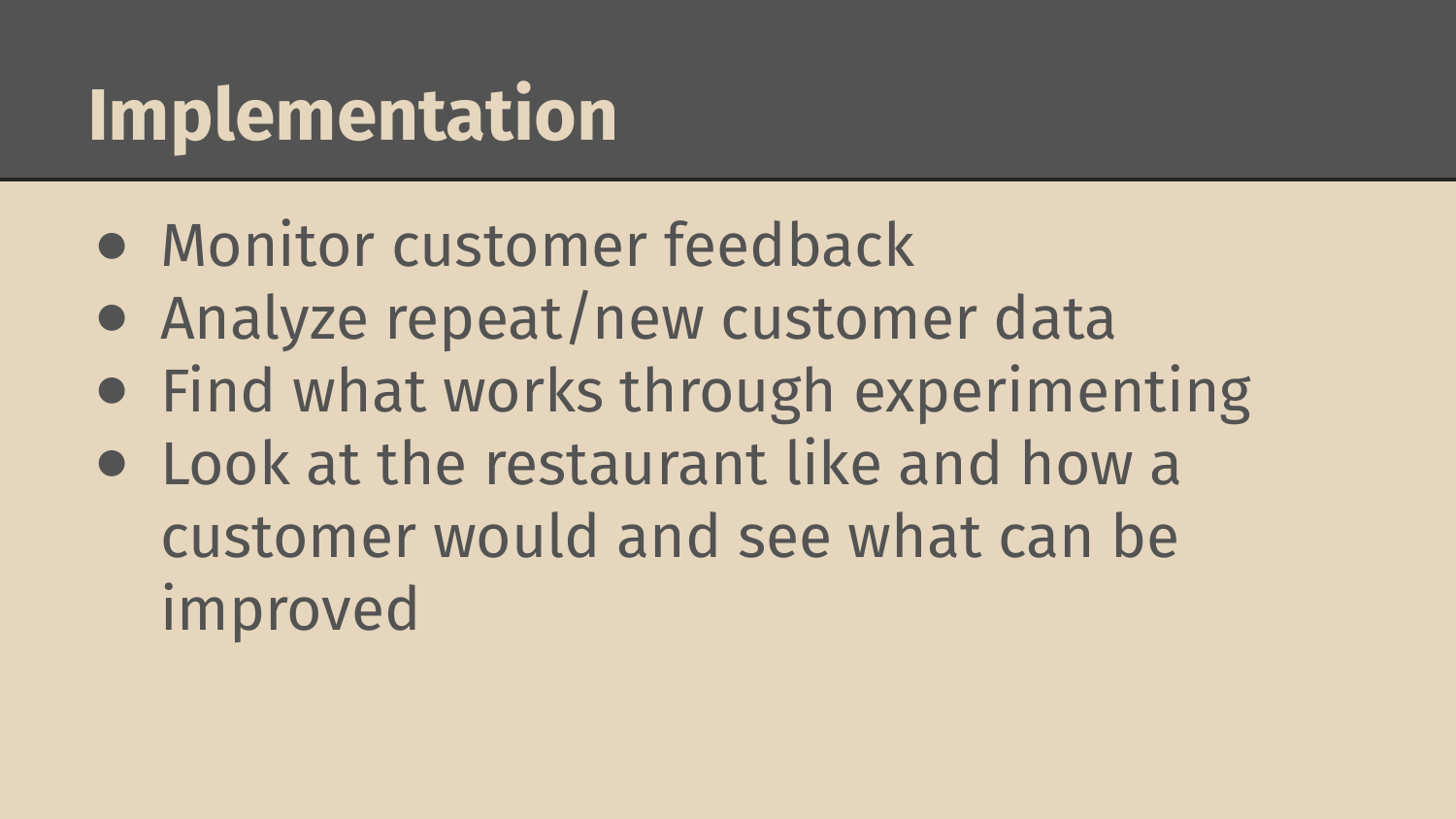

# Implementation
Monitor customer feedback
Analyze repeat/new customer data
Find what works through experimenting
Look at the restaurant like and how a customer would and see what can be improved